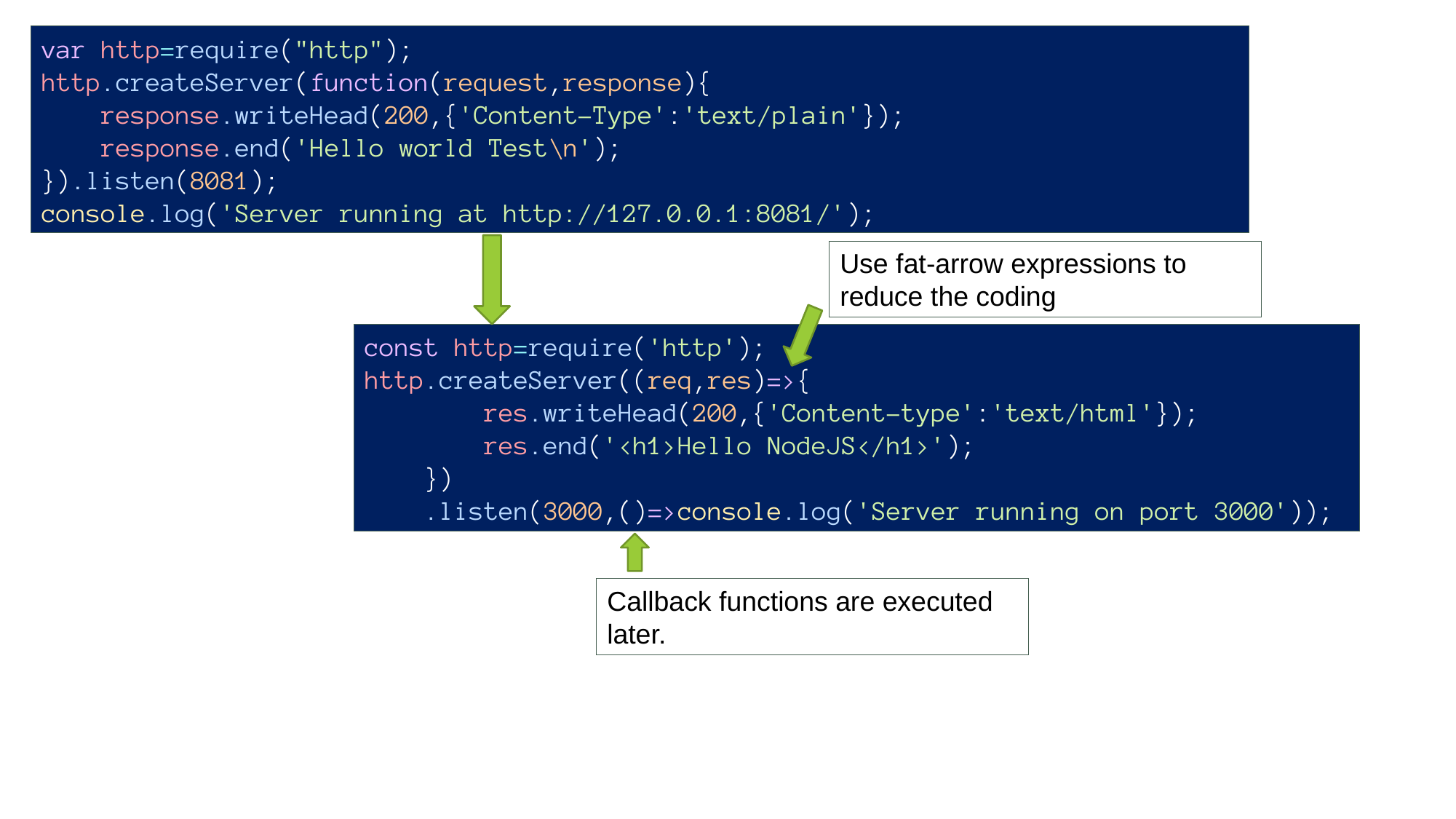

var http=require("http");
http.createServer(function(request,response){
    response.writeHead(200,{'Content-Type':'text/plain'});
    response.end('Hello world Test\n');
}).listen(8081);
console.log('Server running at http://127.0.0.1:8081/');

Use fat-arrow expressions to reduce the coding

const http=require('http');
http.createServer((req,res)=>{
        res.writeHead(200,{'Content-type':'text/html'});
        res.end('<h1>Hello NodeJS</h1>');
    })
    .listen(3000,()=>console.log('Server running on port 3000'));

Callback functions are executed later.